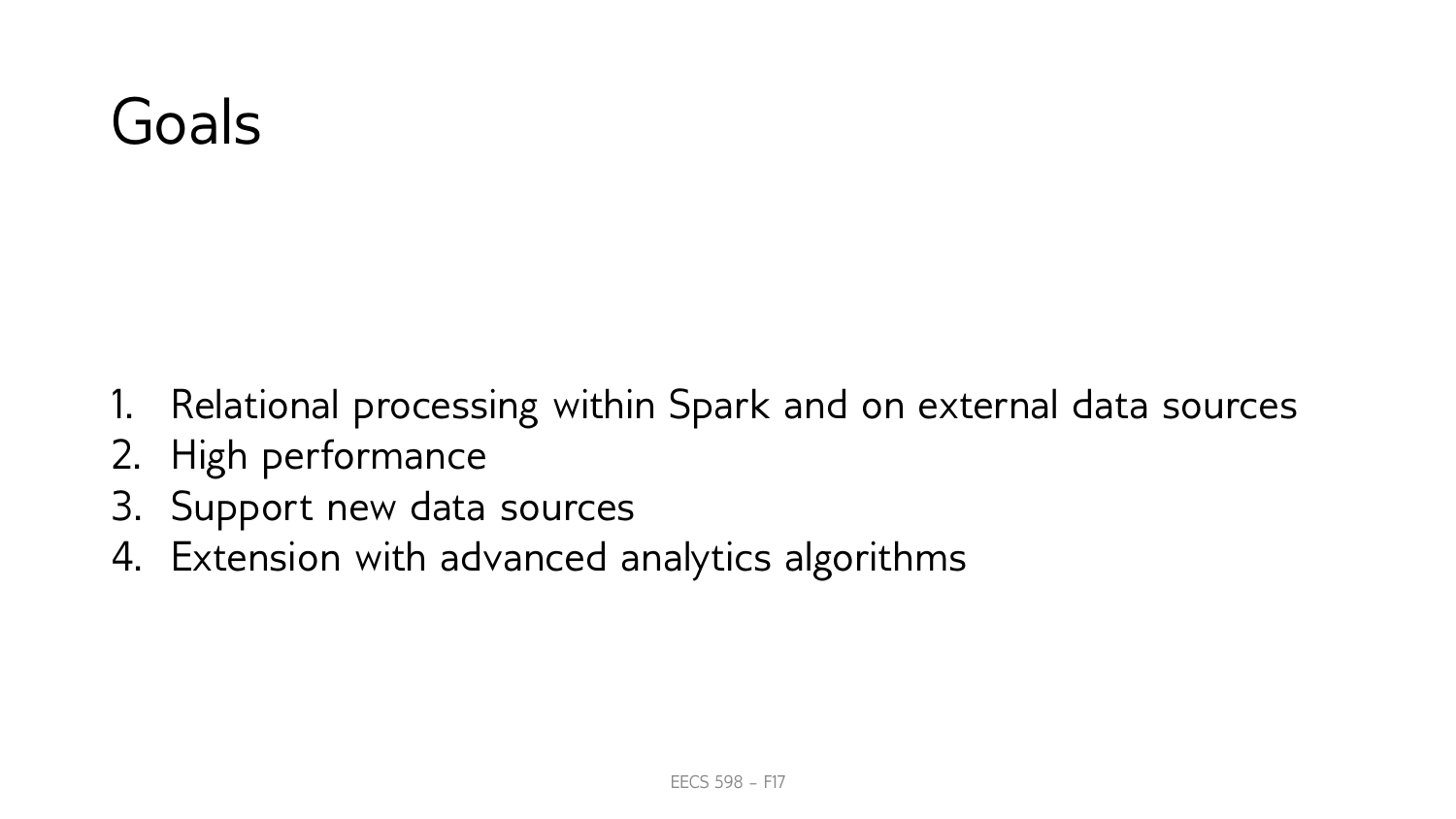

# Goals
Relational processing within Spark and on external data sources
High performance
Support new data sources
Extension with advanced analytics algorithms
EECS 598 – F17